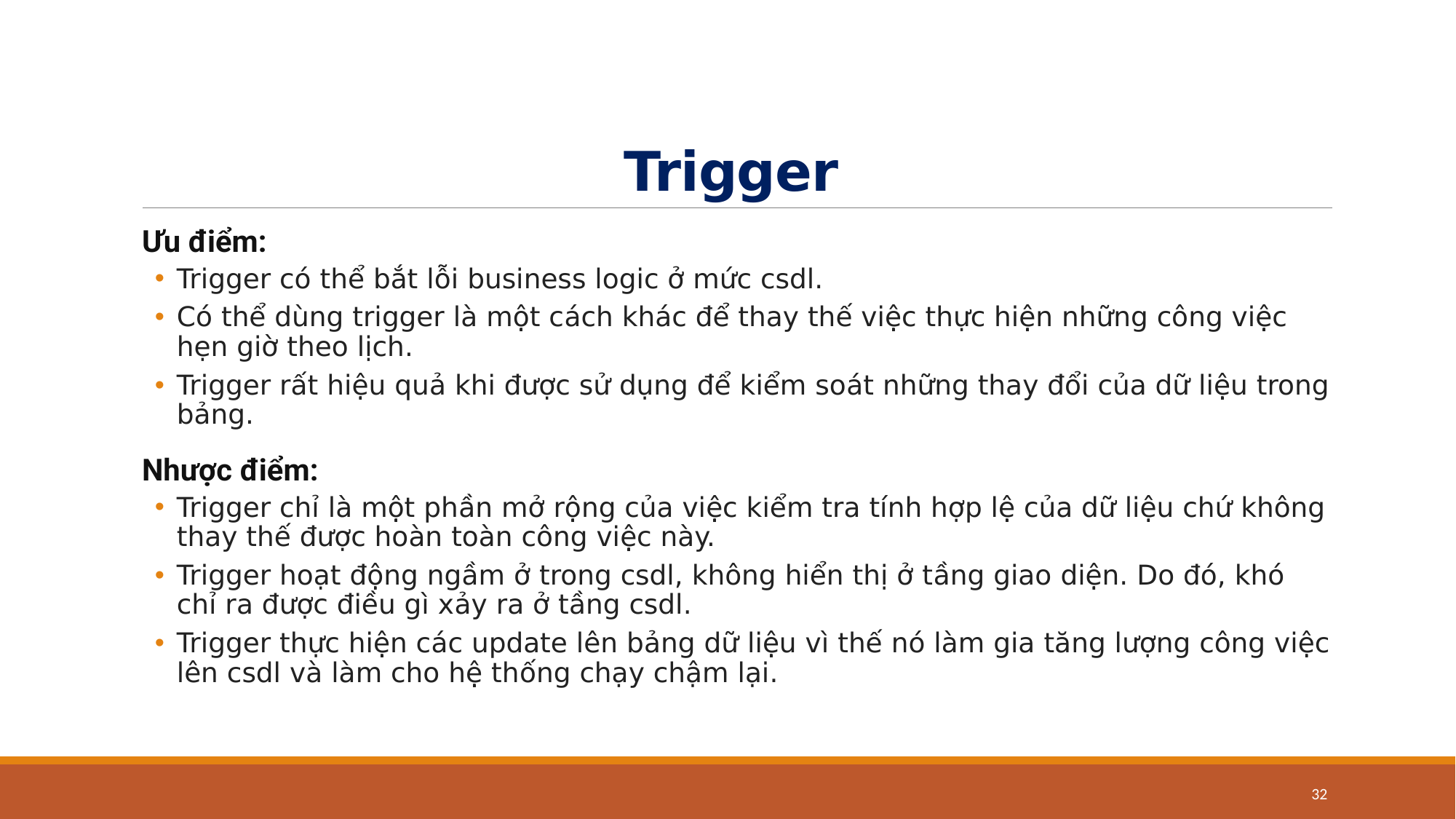

# Trigger
Ưu điểm:
Trigger có thể bắt lỗi business logic ở mức csdl.
Có thể dùng trigger là một cách khác để thay thế việc thực hiện những công việc hẹn giờ theo lịch.
Trigger rất hiệu quả khi được sử dụng để kiểm soát những thay đổi của dữ liệu trong bảng.
Nhược điểm:
Trigger chỉ là một phần mở rộng của việc kiểm tra tính hợp lệ của dữ liệu chứ không thay thế được hoàn toàn công việc này.
Trigger hoạt động ngầm ở trong csdl, không hiển thị ở tầng giao diện. Do đó, khó chỉ ra được điều gì xảy ra ở tầng csdl.
Trigger thực hiện các update lên bảng dữ liệu vì thế nó làm gia tăng lượng công việc lên csdl và làm cho hệ thống chạy chậm lại.
32